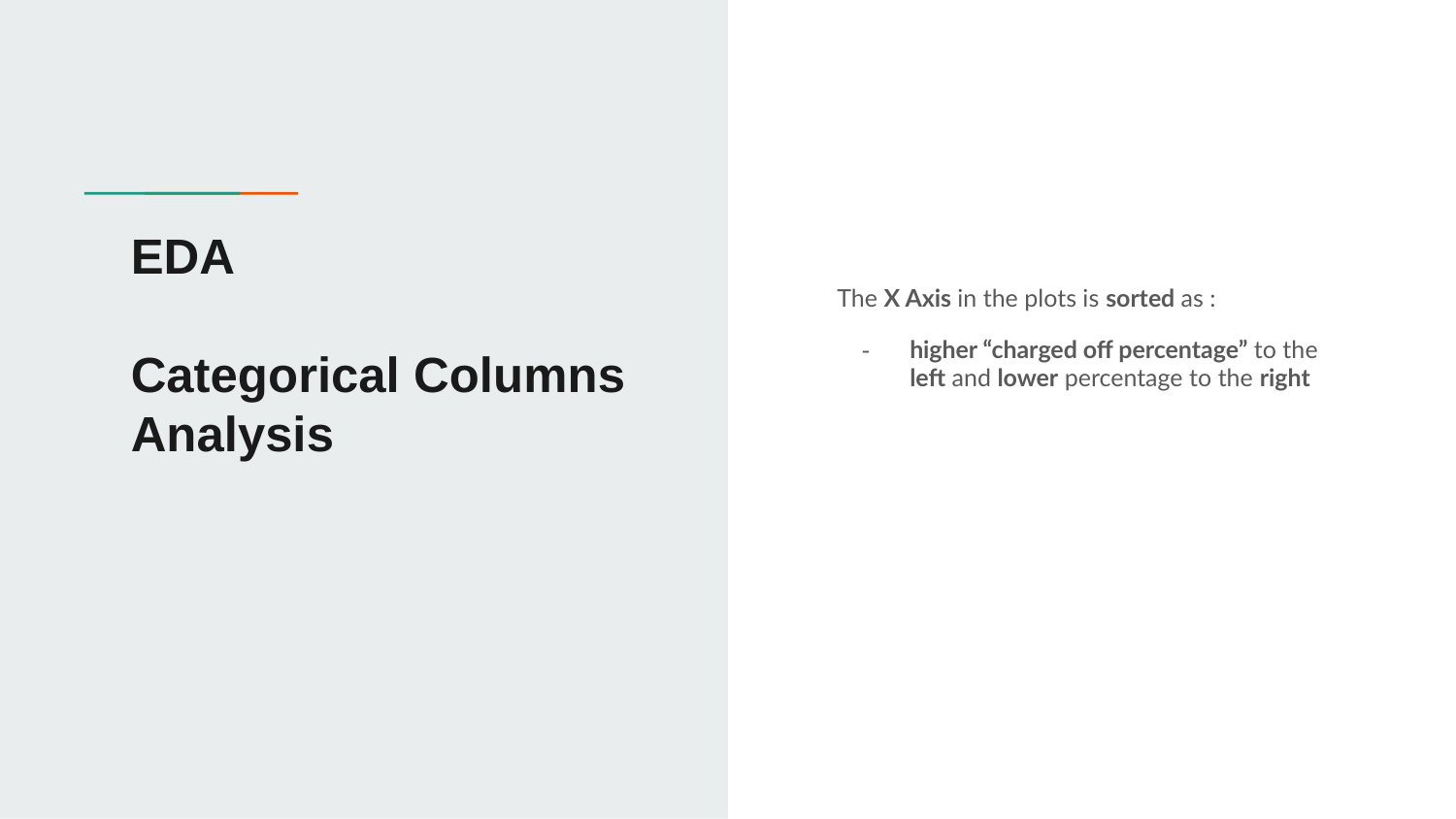

# EDA

Categorical Columns Analysis

The X Axis in the plots is sorted as :
higher “charged off percentage” to the left and lower percentage to the right